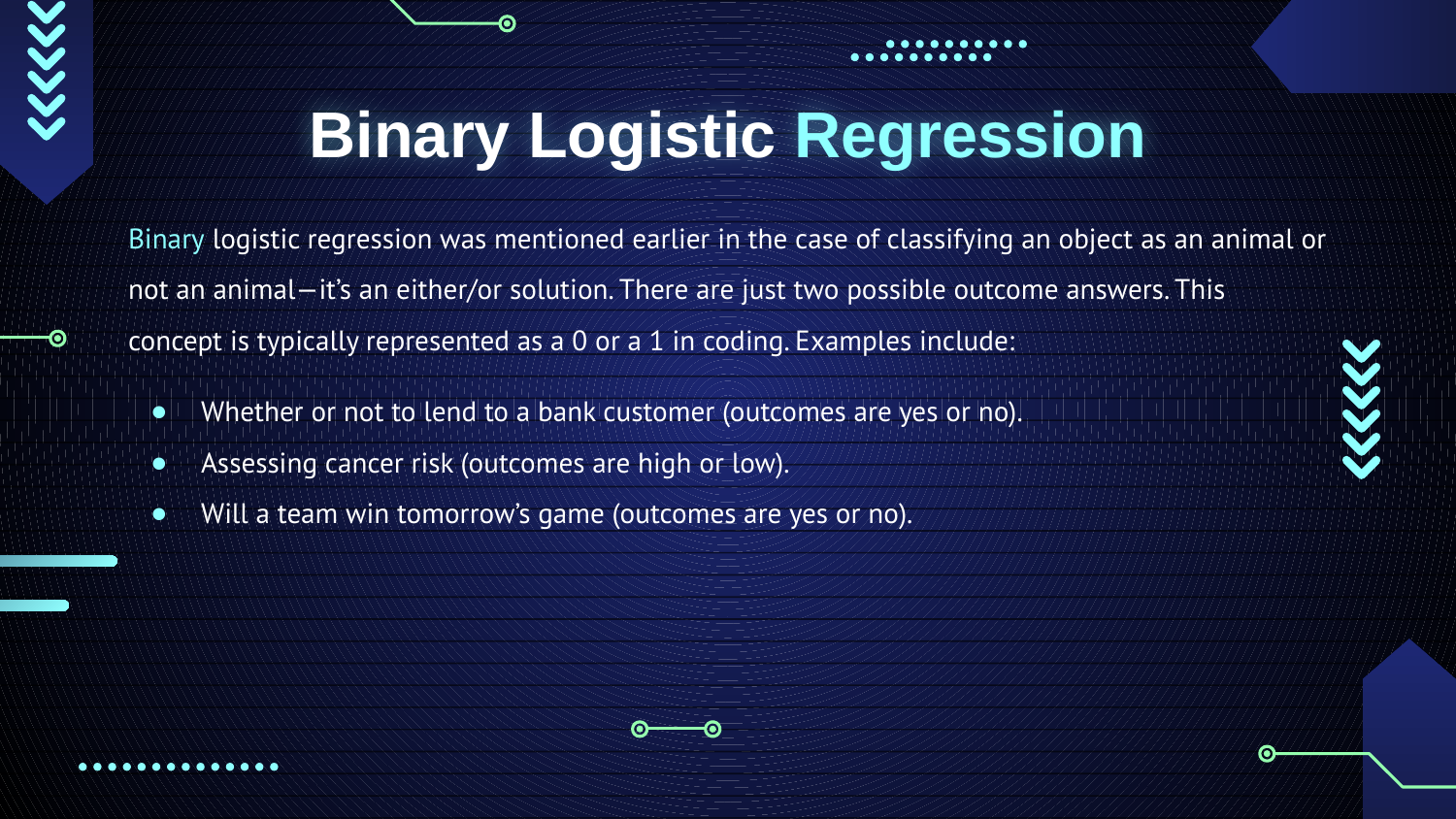

# Binary Logistic Regression
Binary logistic regression was mentioned earlier in the case of classifying an object as an animal or not an animal—it’s an either/or solution. There are just two possible outcome answers. This concept is typically represented as a 0 or a 1 in coding. Examples include:
Whether or not to lend to a bank customer (outcomes are yes or no).
Assessing cancer risk (outcomes are high or low).
Will a team win tomorrow’s game (outcomes are yes or no).